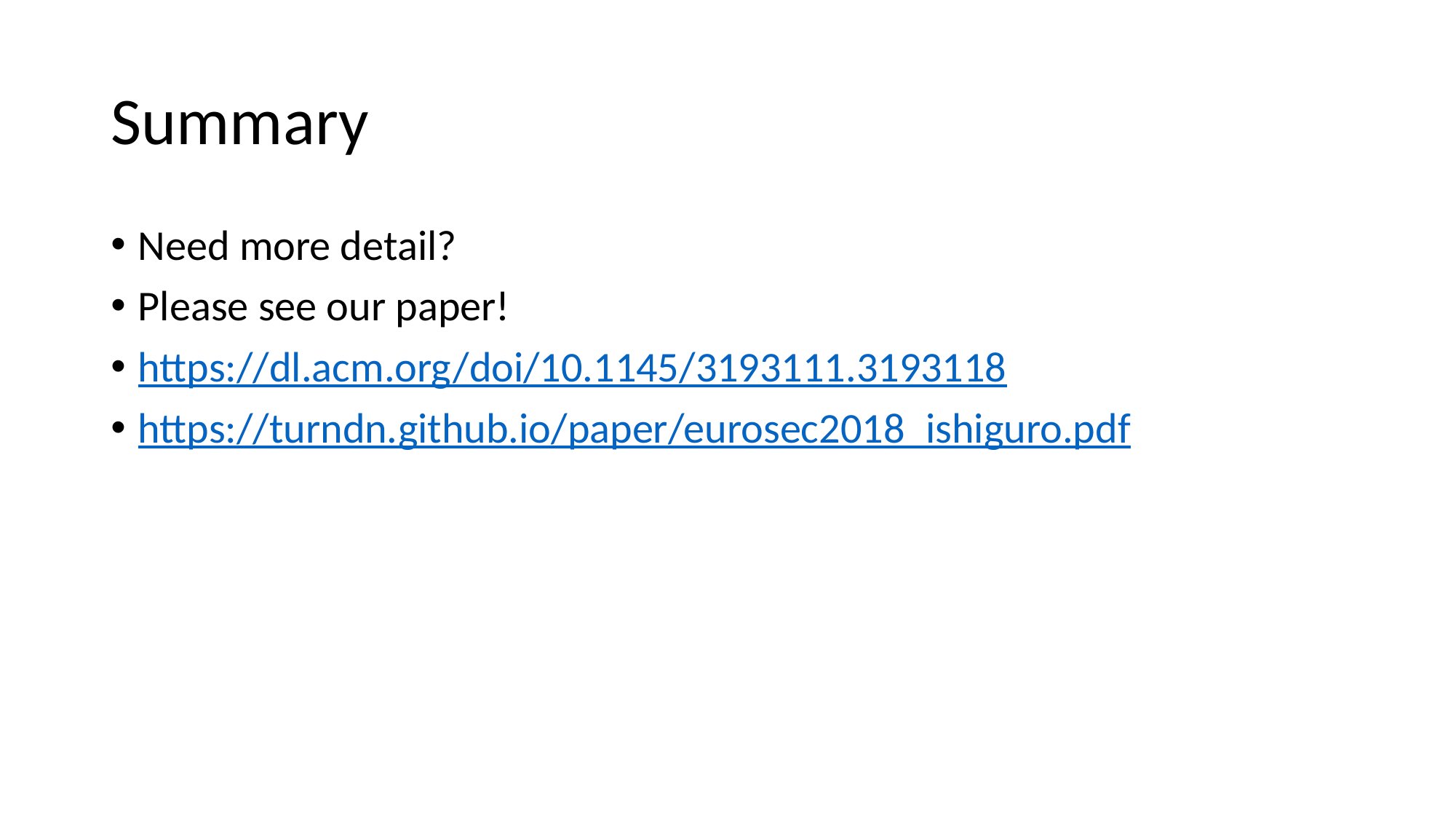

# Summary
Need more detail?
Please see our paper!
https://dl.acm.org/doi/10.1145/3193111.3193118
https://turndn.github.io/paper/eurosec2018_ishiguro.pdf